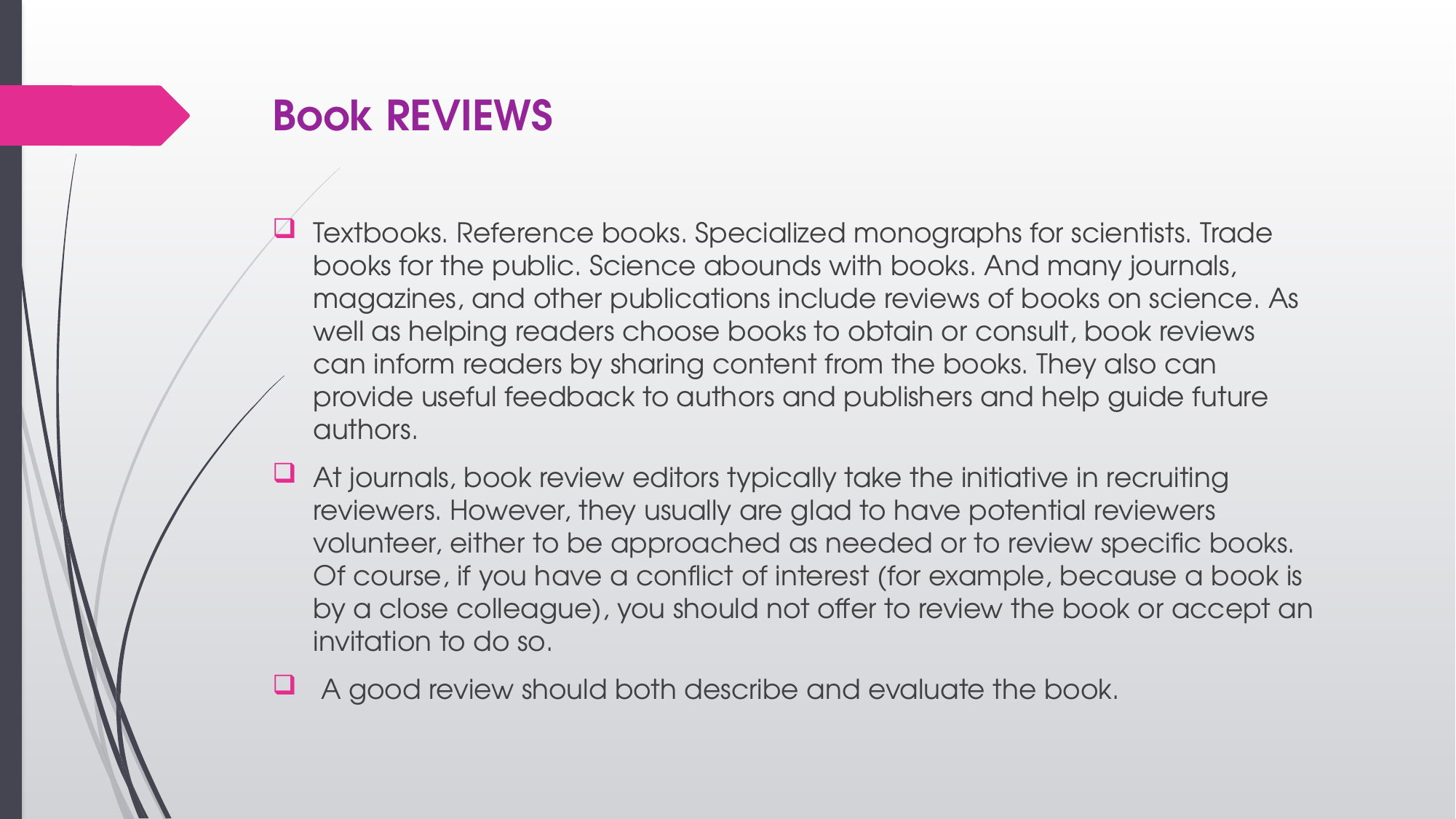

# Book REVIEWS
Textbooks. Reference books. Specialized monographs for scientists. Trade books for the public. Science abounds with books. And many journals, magazines, and other publications include reviews of books on science. As well as helping readers choose books to obtain or consult, book reviews can inform readers by sharing content from the books. They also can provide useful feedback to authors and publishers and help guide future authors.
At journals, book review editors typically take the initiative in recruiting reviewers. However, they usually are glad to have potential reviewers volunteer, either to be approached as needed or to review specific books. Of course, if you have a conflict of interest (for example, because a book is by a close colleague), you should not offer to review the book or accept an invitation to do so.
 A good review should both describe and evaluate the book.